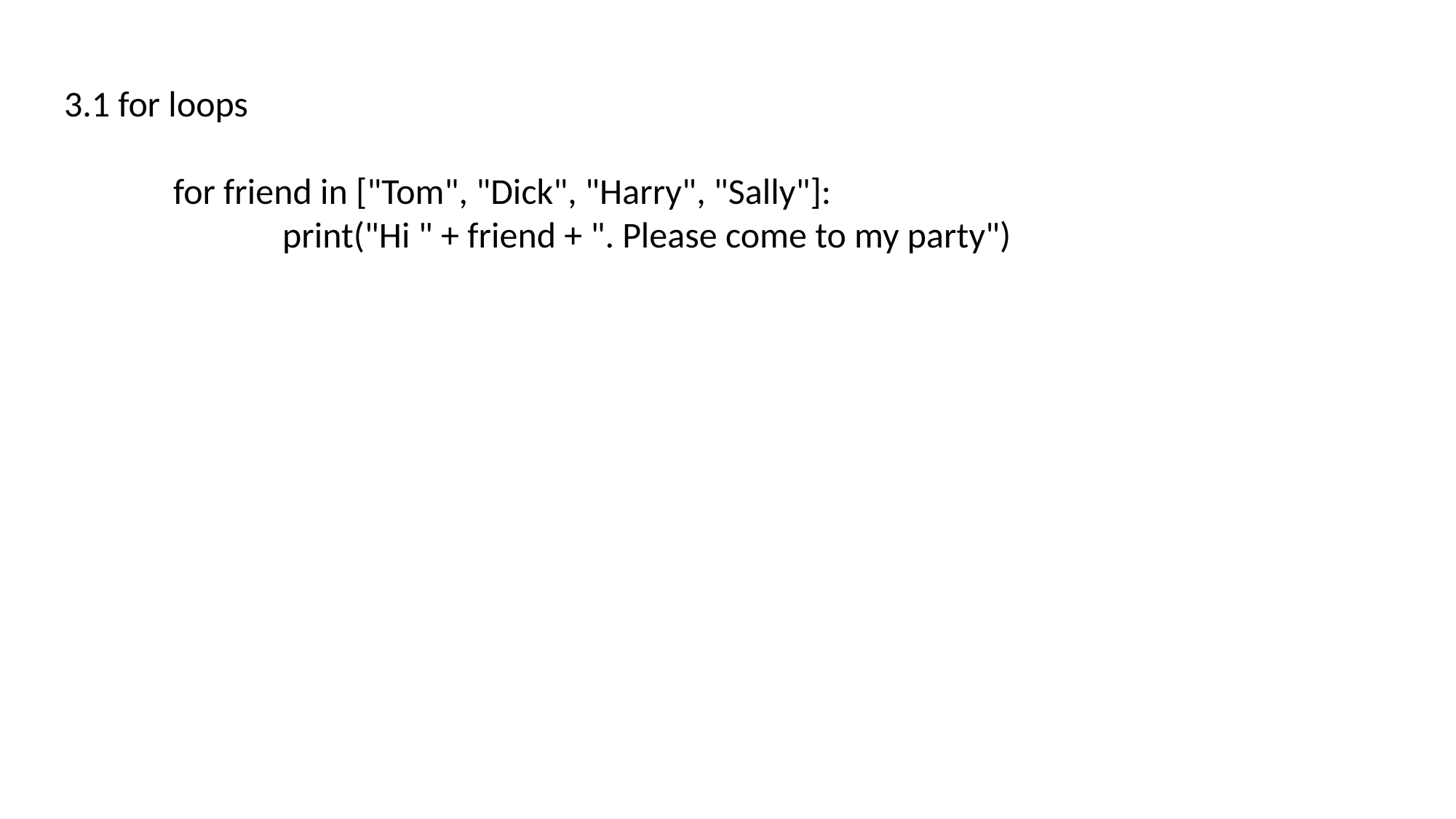

3.1 for loops

	for friend in ["Tom", "Dick", "Harry", "Sally"]:
		print("Hi " + friend + ". Please come to my party")